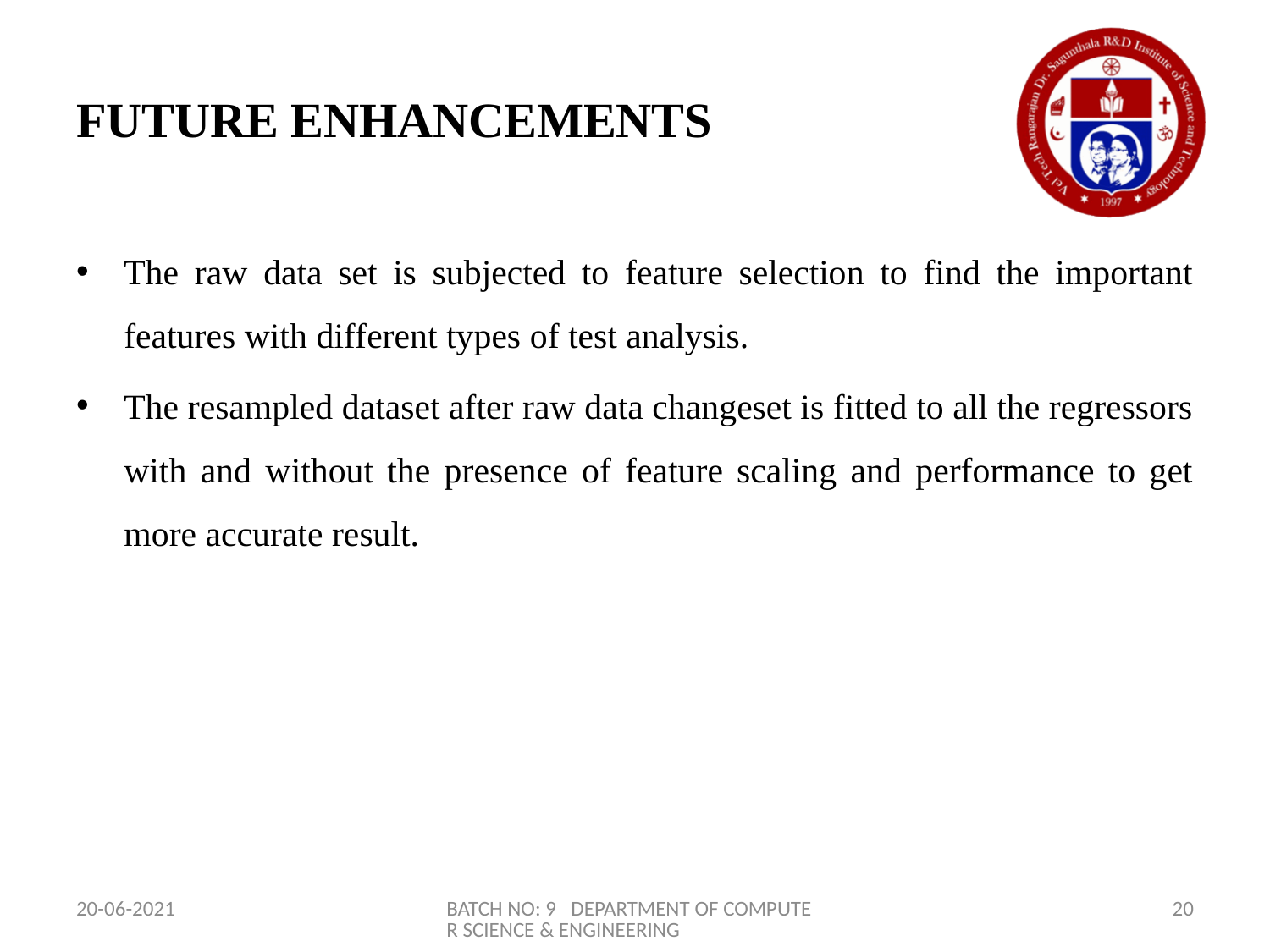

# FUTURE ENHANCEMENTS
The raw data set is subjected to feature selection to find the important features with different types of test analysis.
The resampled dataset after raw data changeset is fitted to all the regressors with and without the presence of feature scaling and performance to get more accurate result.
20-06-2021
BATCH NO: 9   DEPARTMENT OF COMPUTER SCIENCE & ENGINEERING
20